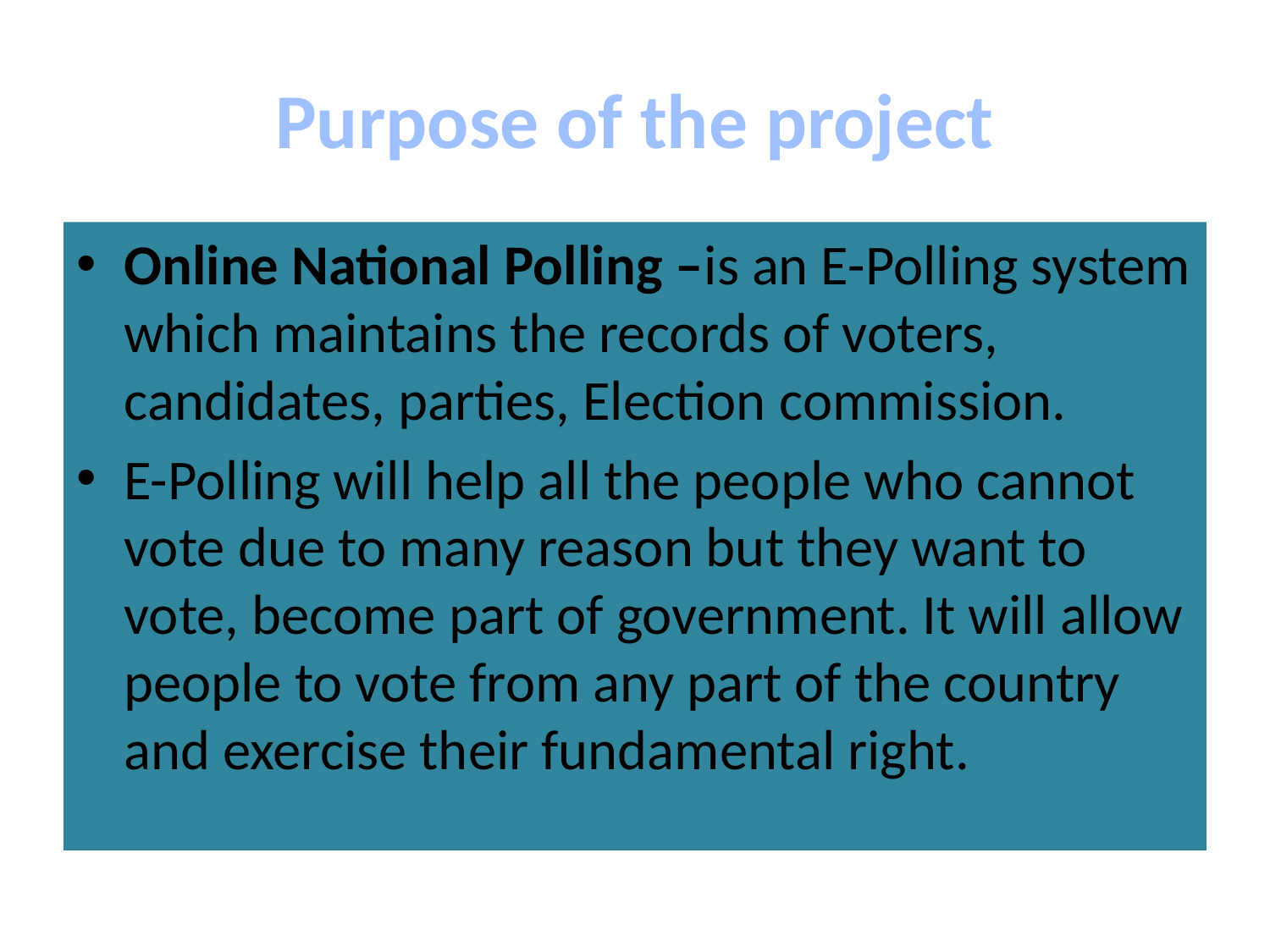

# Purpose of the project
Online National Polling –is an E-Polling system which maintains the records of voters, candidates, parties, Election commission.
E-Polling will help all the people who cannot vote due to many reason but they want to vote, become part of government. It will allow people to vote from any part of the country and exercise their fundamental right.